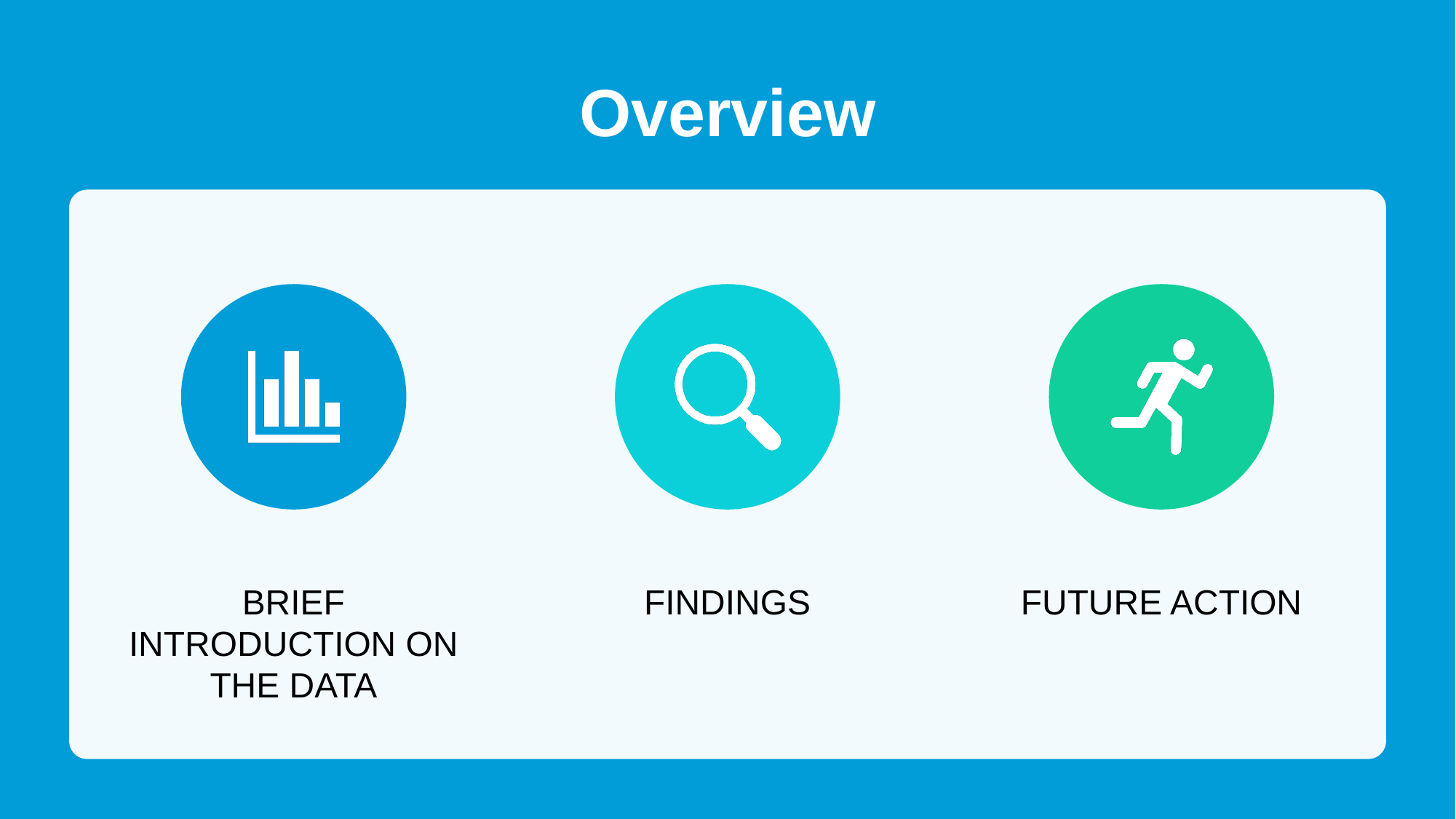

# Overview

Brief introduction on the data
Findings
Future Action